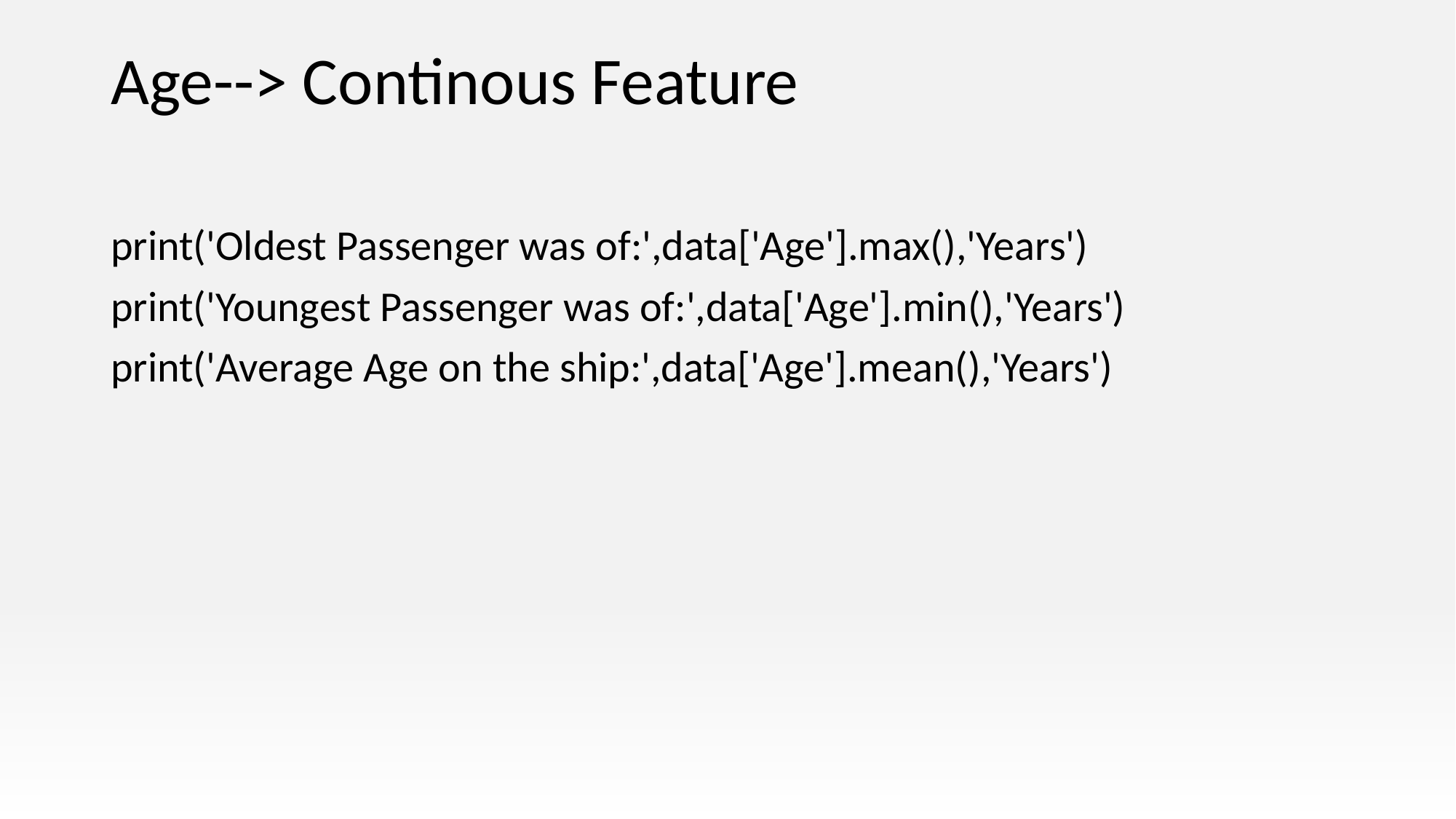

# Age--> Continous Feature
print('Oldest Passenger was of:',data['Age'].max(),'Years')
print('Youngest Passenger was of:',data['Age'].min(),'Years')
print('Average Age on the ship:',data['Age'].mean(),'Years')